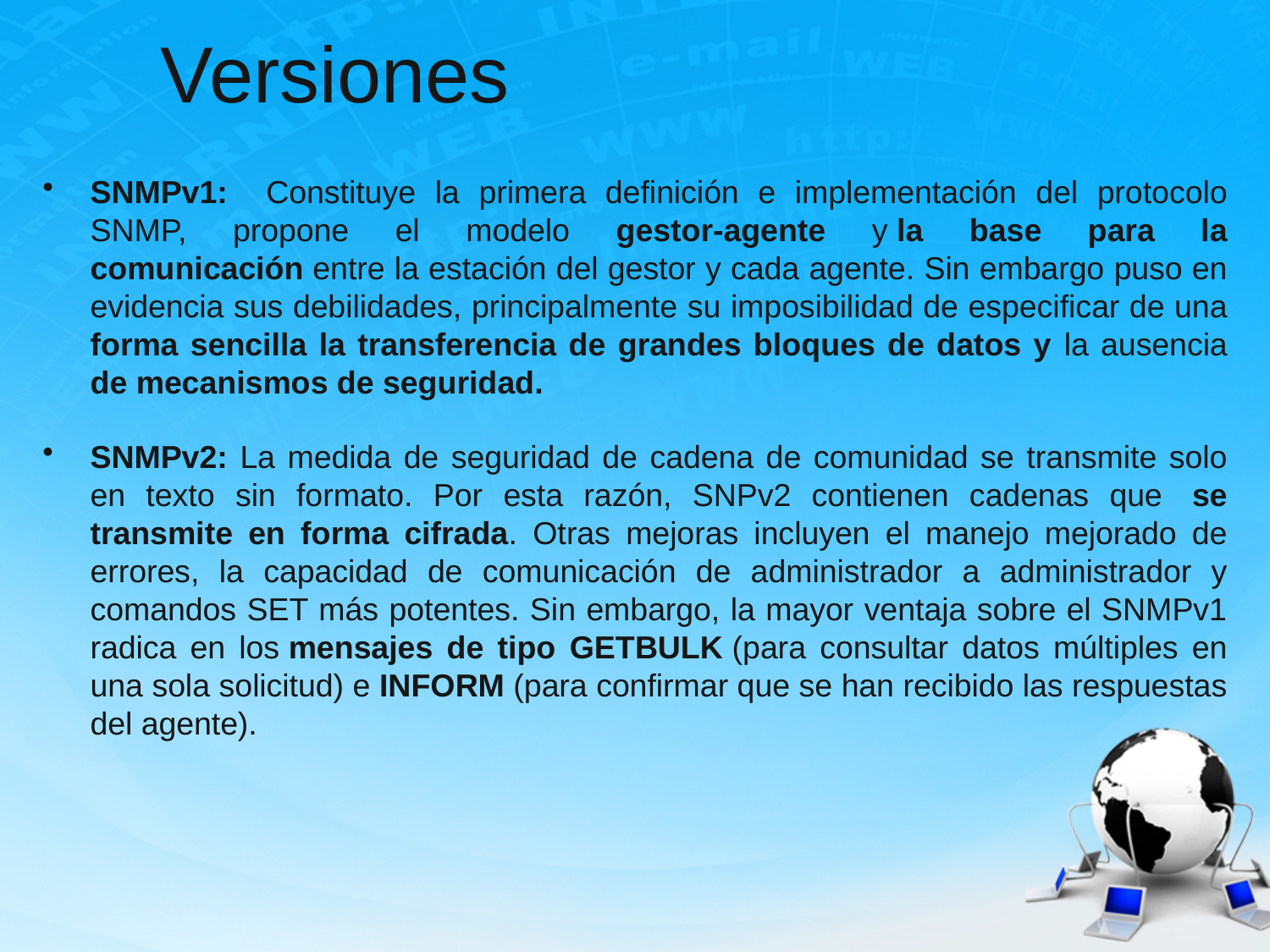

# Versiones

SNMPv1:  Constituye la primera definición e implementación del protocolo SNMP, propone el modelo gestor-agente y la base para la comunicación entre la estación del gestor y cada agente. Sin embargo puso en evidencia sus debilidades, principalmente su imposibilidad de especificar de una forma sencilla la transferencia de grandes bloques de datos y la ausencia de mecanismos de seguridad.

SNMPv2: La medida de seguridad de cadena de comunidad se transmite solo en texto sin formato. Por esta razón, SNPv2 contienen cadenas que  se transmite en forma cifrada. Otras mejoras incluyen el manejo mejorado de errores, la capacidad de comunicación de administrador a administrador y comandos SET más potentes. Sin embargo, la mayor ventaja sobre el SNMPv1 radica en los mensajes de tipo GETBULK (para consultar datos múltiples en una sola solicitud) e INFORM (para confirmar que se han recibido las respuestas del agente).